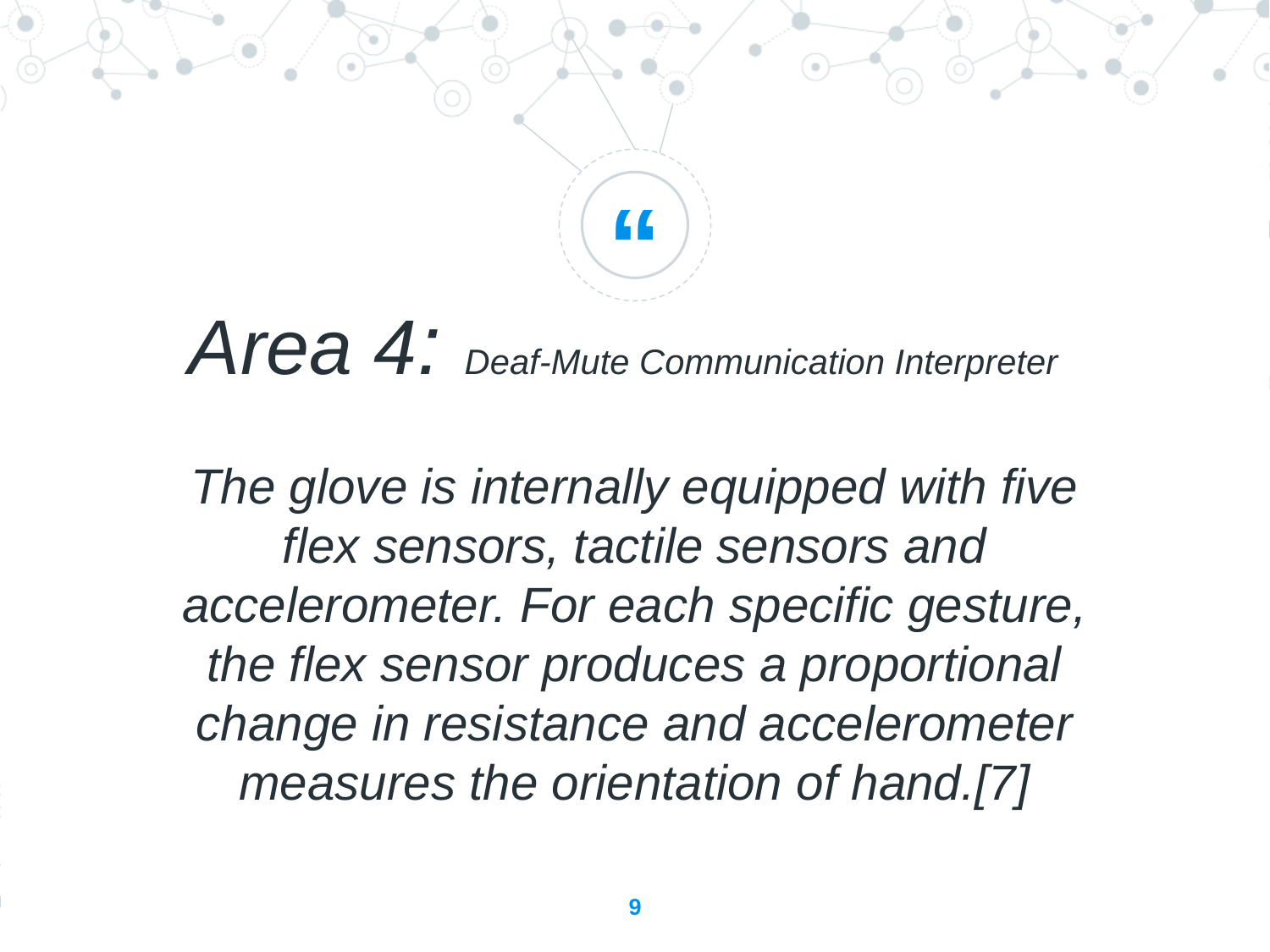

Area 4: Deaf-Mute Communication Interpreter
The glove is internally equipped with five flex sensors, tactile sensors and accelerometer. For each specific gesture, the flex sensor produces a proportional change in resistance and accelerometer measures the orientation of hand.[7]
9